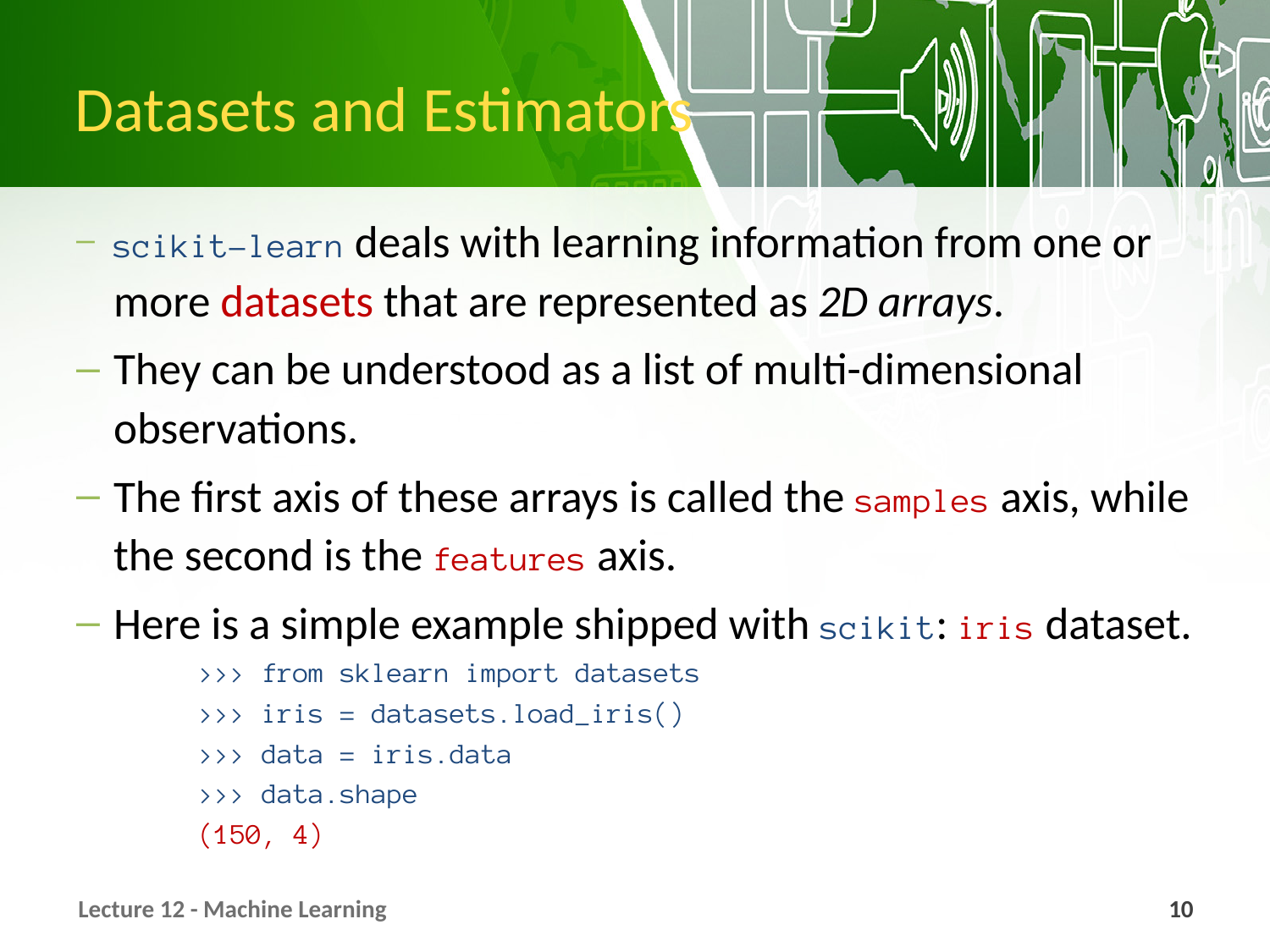

# Datasets and Estimators
scikit-learn deals with learning information from one or more datasets that are represented as 2D arrays.
They can be understood as a list of multi-dimensional observations.
The first axis of these arrays is called the samples axis, while the second is the features axis.
Here is a simple example shipped with scikit: iris dataset.
>>> from sklearn import datasets
>>> iris = datasets.load_iris()
>>> data = iris.data
>>> data.shape
(150, 4)
Lecture 12 - Machine Learning
10